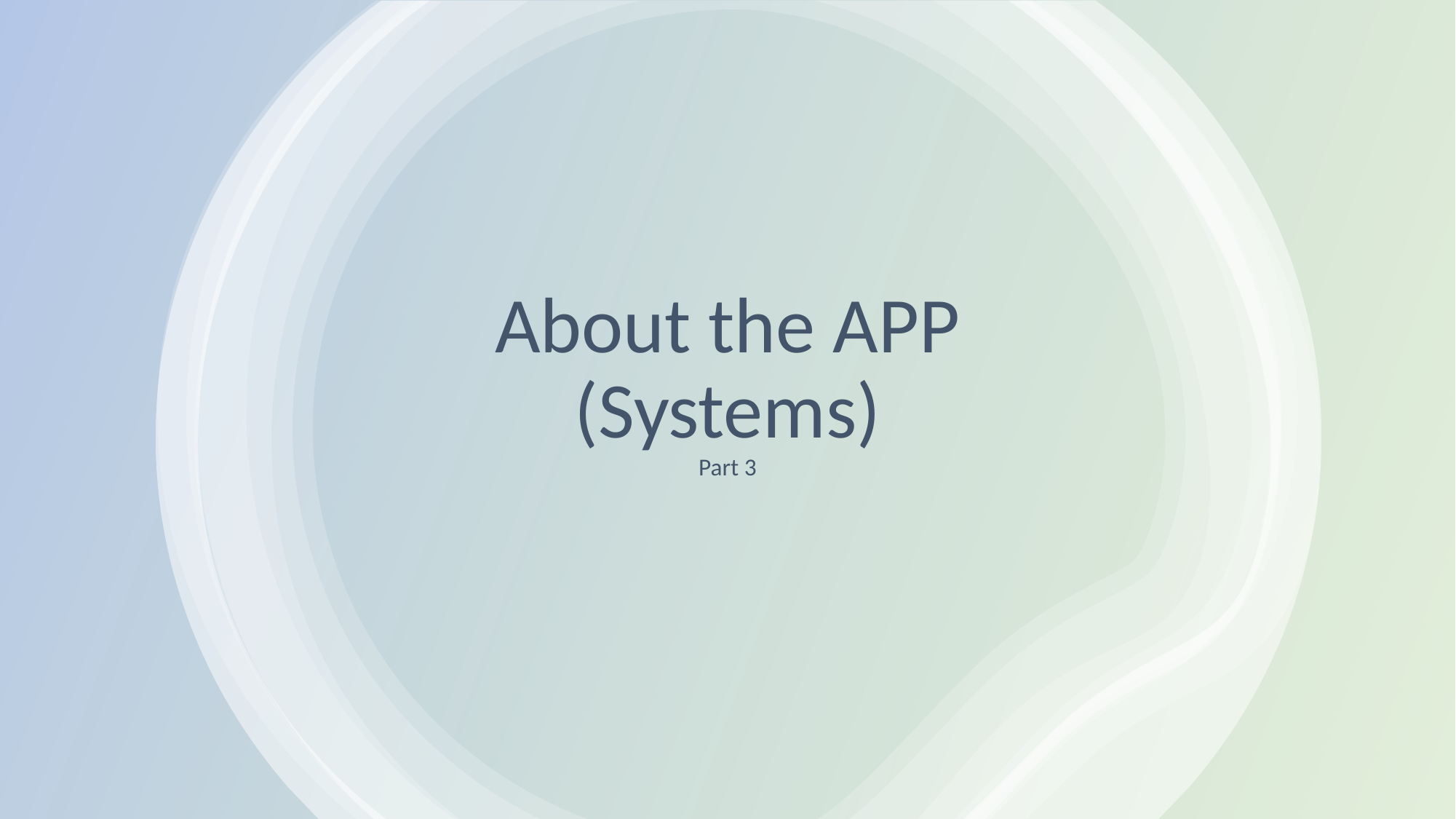

# About the APP (Systems) Part 3